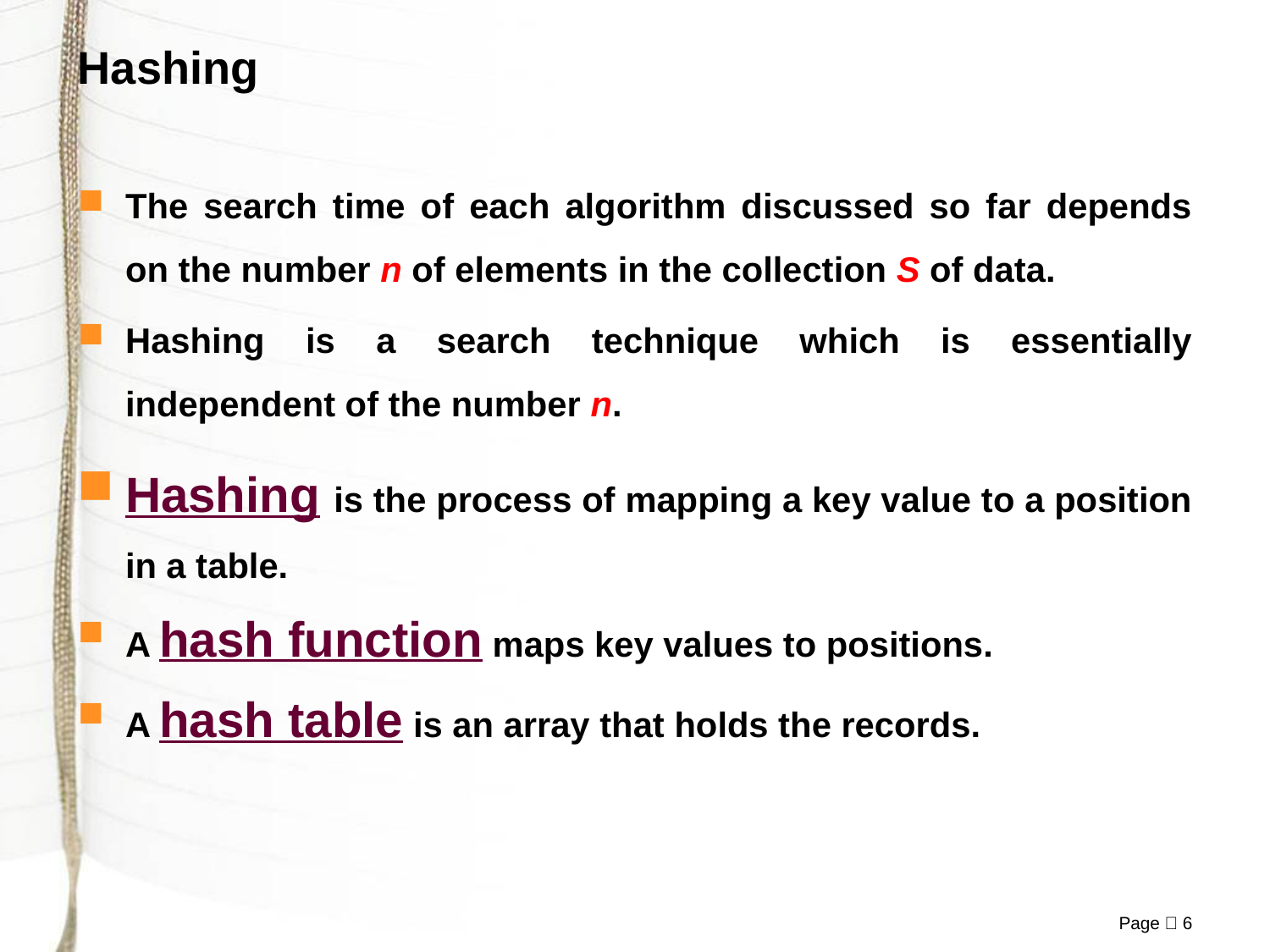

# Hashing
The search time of each algorithm discussed so far depends on the number n of elements in the collection S of data.
Hashing is a search technique which is essentially independent of the number n.
Hashing is the process of mapping a key value to a position in a table.
A hash function maps key values to positions.
A hash table is an array that holds the records.